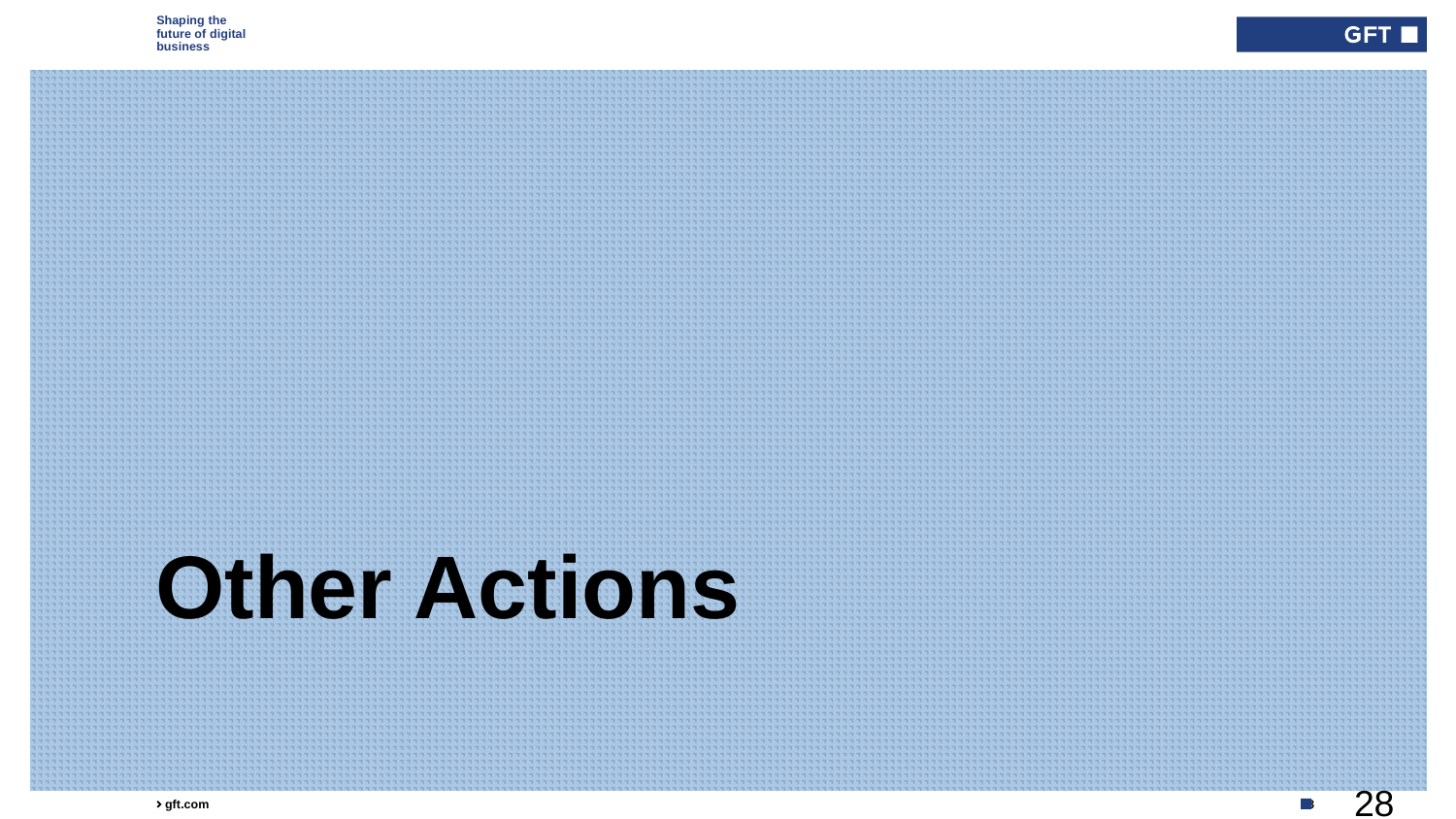

Copyright © 2018, Corey Pennycuff

# Other Actions

28